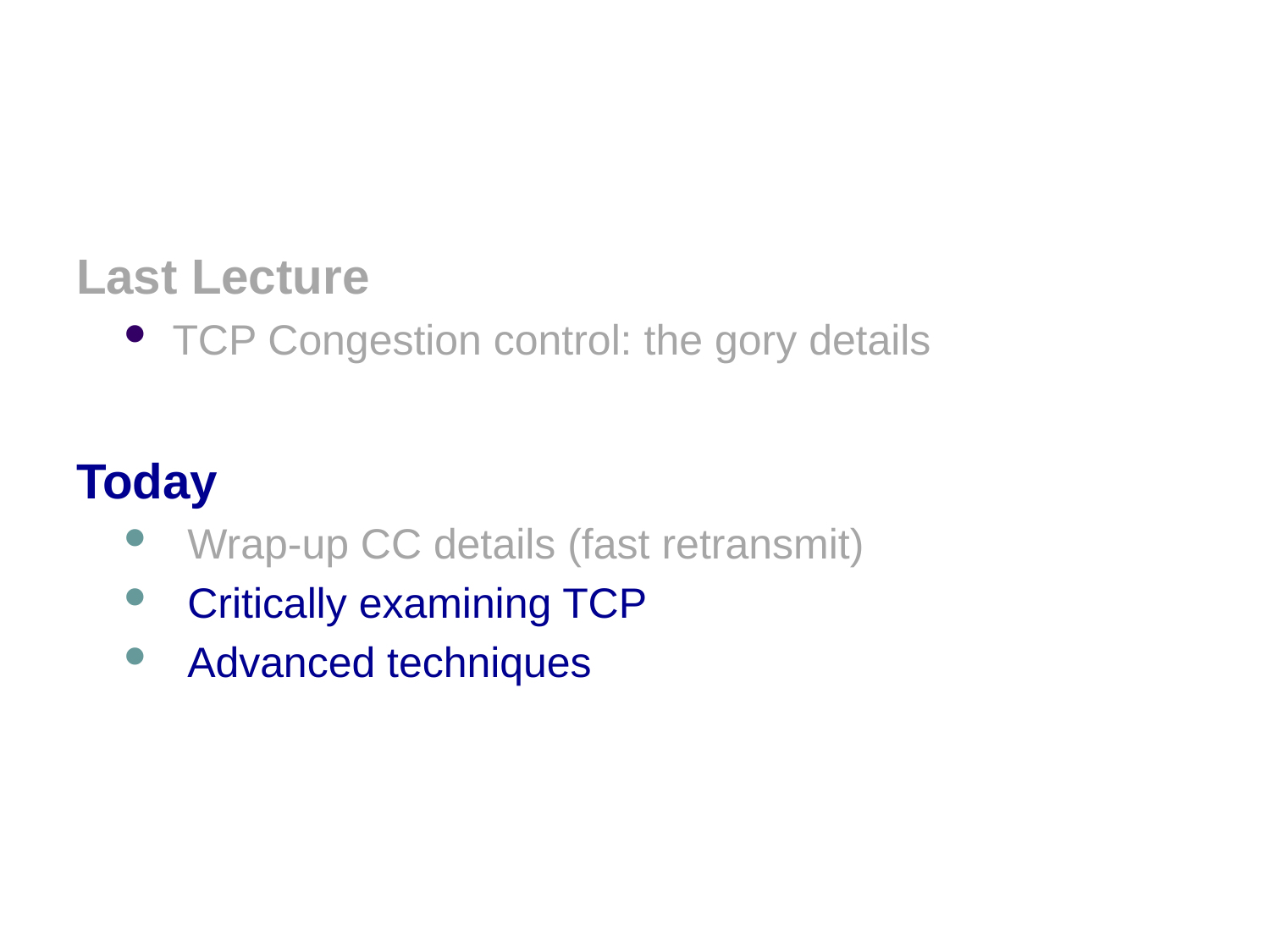

Last Lecture
TCP Congestion control: the gory details

Today
Wrap-up CC details (fast retransmit)
Critically examining TCP
Advanced techniques